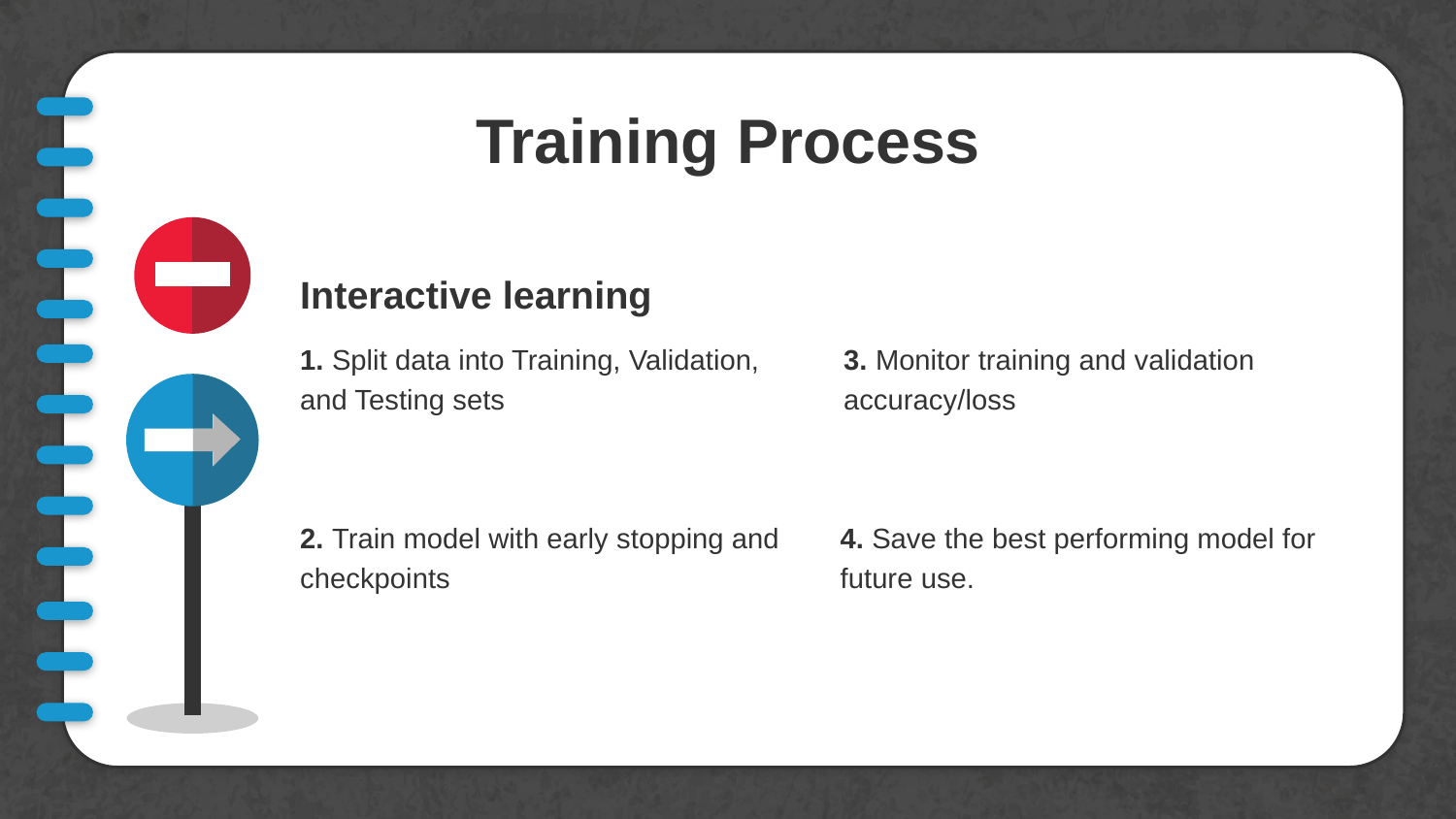

# Training Process

Interactive learning
1. Split data into Training, Validation,
and Testing sets
3. Monitor training and validation accuracy/loss
2. Train model with early stopping and checkpoints
4. Save the best performing model for future use.